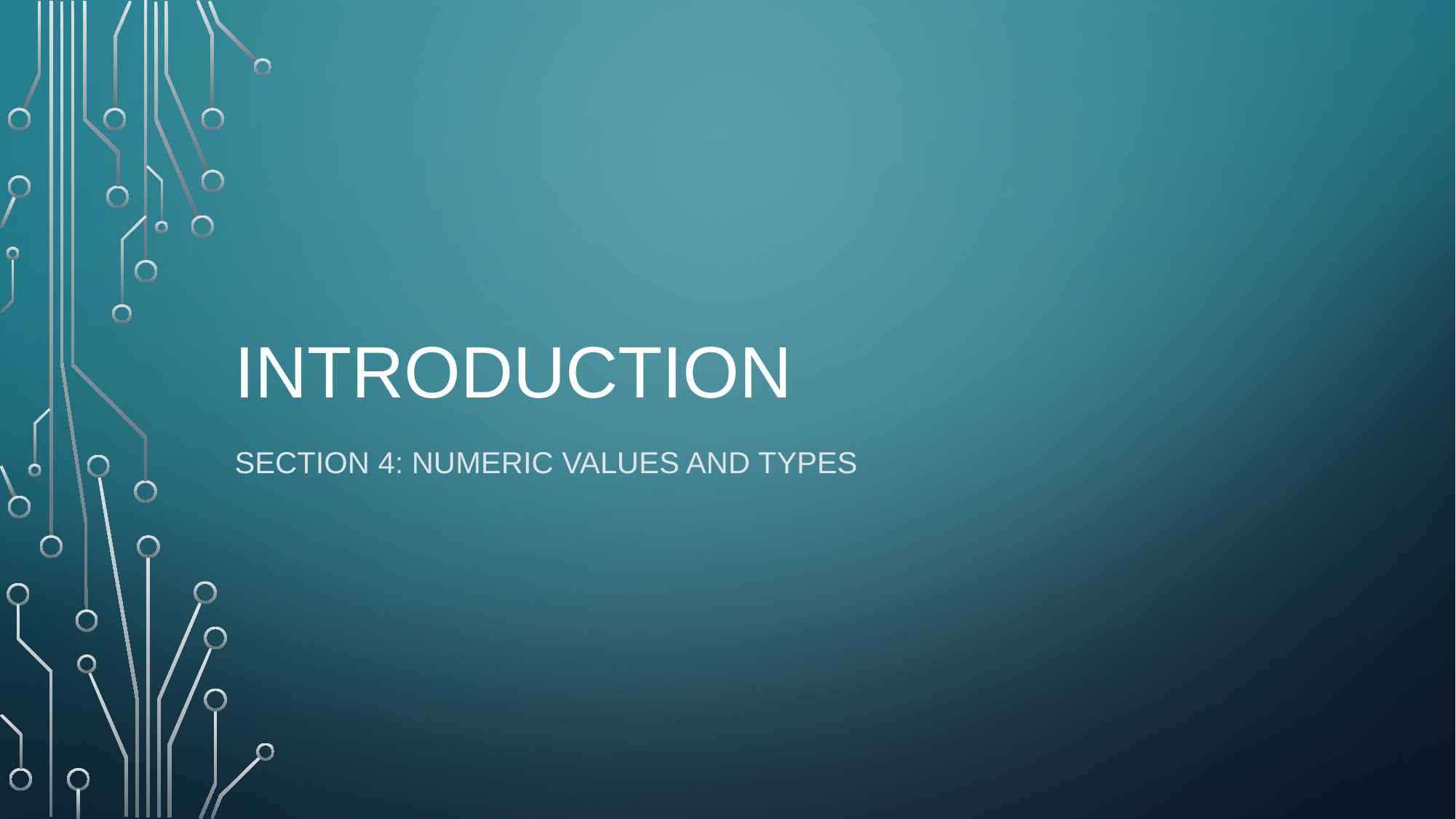

# Introduction
Section 4: Numeric Values and Types